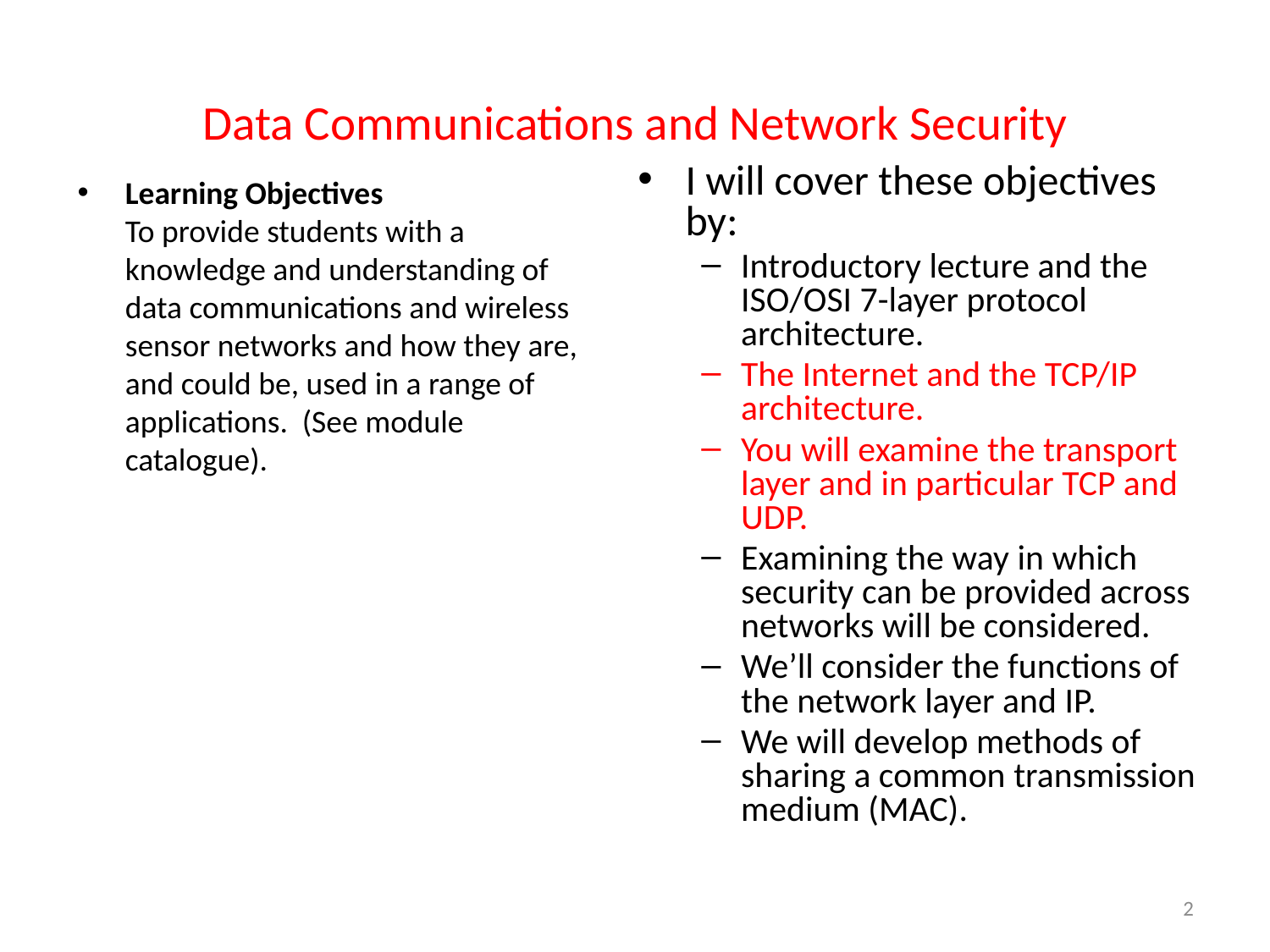

# Data Communications and Network Security
I will cover these objectives by:
Introductory lecture and the ISO/OSI 7-layer protocol architecture.
The Internet and the TCP/IP architecture.
You will examine the transport layer and in particular TCP and UDP.
Examining the way in which security can be provided across networks will be considered.
We’ll consider the functions of the network layer and IP.
We will develop methods of sharing a common transmission medium (MAC).
Learning Objectives
To provide students with a knowledge and understanding of data communications and wireless sensor networks and how they are, and could be, used in a range of applications.  (See module catalogue).
2